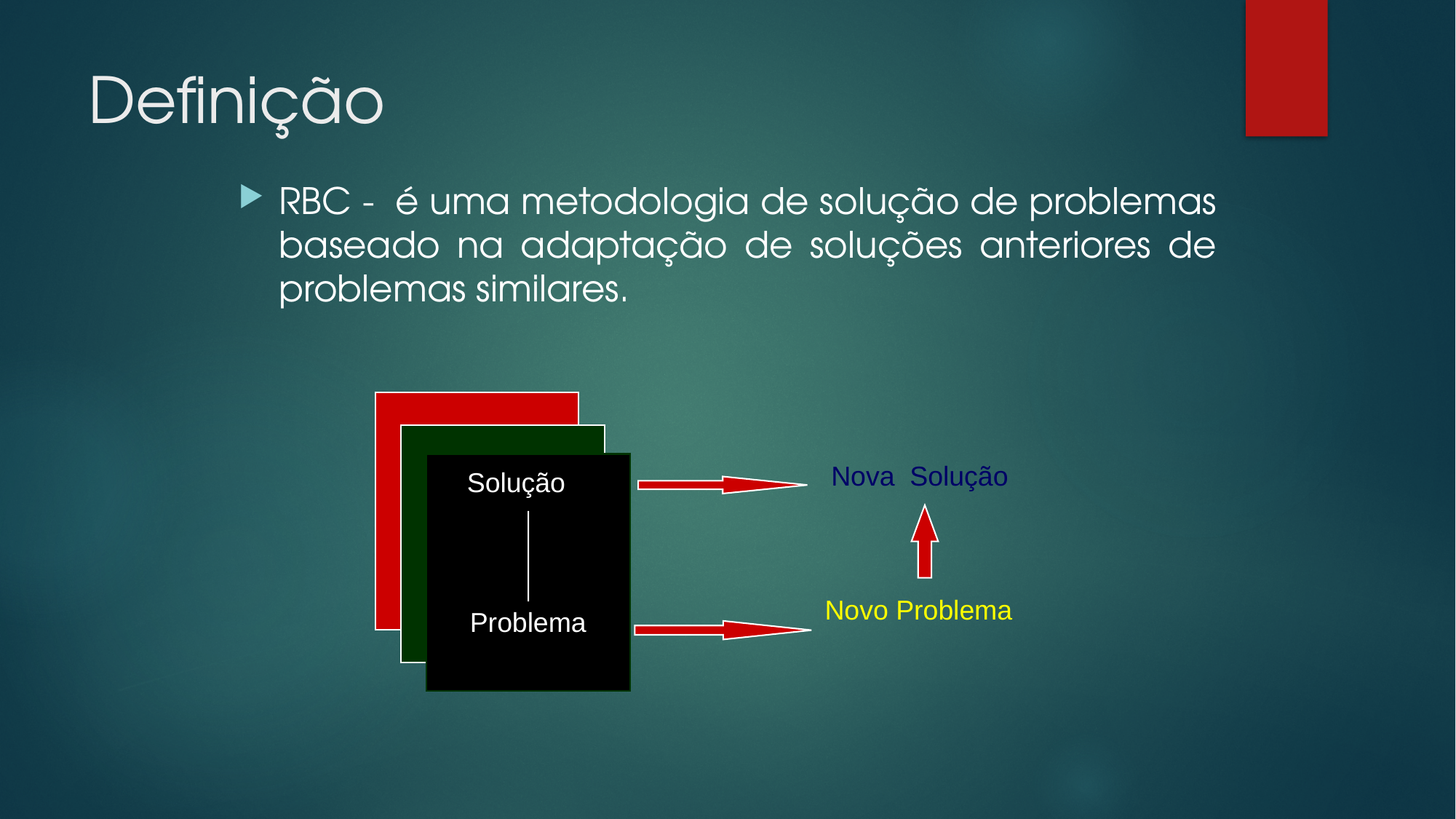

# Definição
RBC -  é uma metodologia de solução de problemas baseado na adaptação de soluções anteriores de problemas similares.

Nova  Solução

   Solução

Novo Problema
Problema